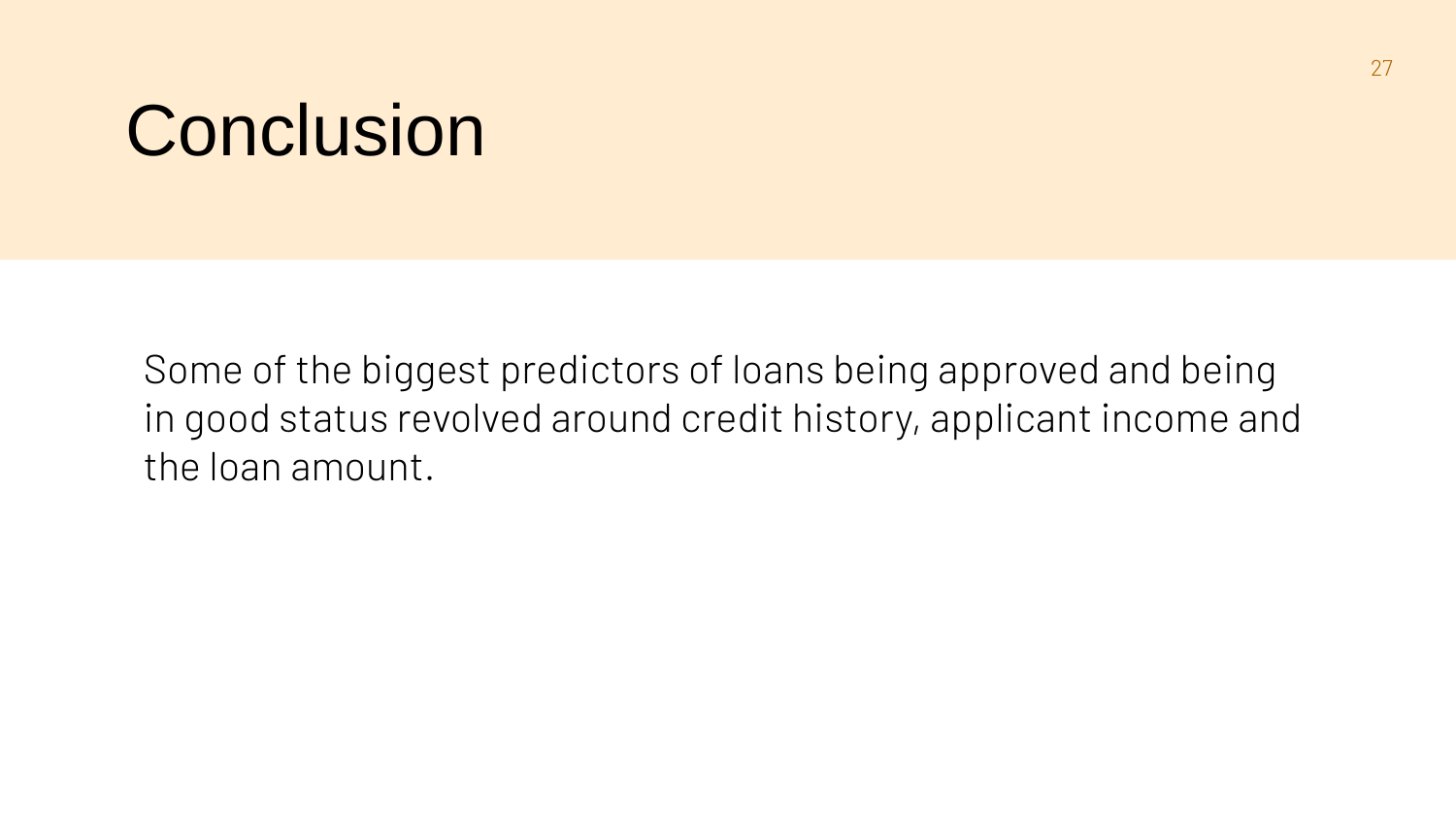

27
Conclusion
Some of the biggest predictors of loans being approved and being in good status revolved around credit history, applicant income and the loan amount.